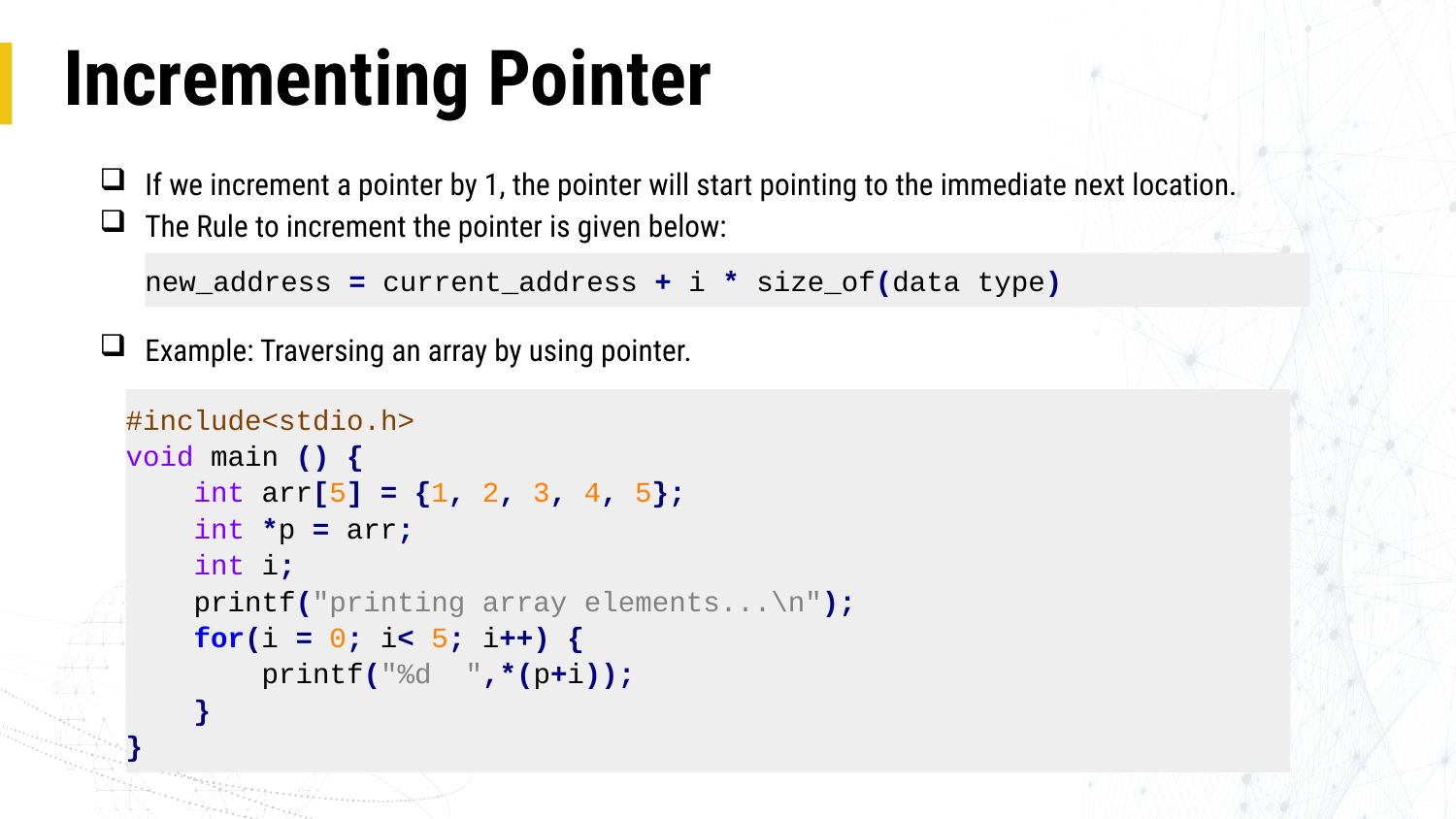

# Incrementing Pointer
If we increment a pointer by 1, the pointer will start pointing to the immediate next location.
The Rule to increment the pointer is given below:

Example: Traversing an array by using pointer.
new_address = current_address + i * size_of(data type)
#include<stdio.h>
void main () {
    int arr[5] = {1, 2, 3, 4, 5};
    int *p = arr;
    int i;
    printf("printing array elements...\n");
    for(i = 0; i< 5; i++) {
        printf("%d  ",*(p+i));
    }
}